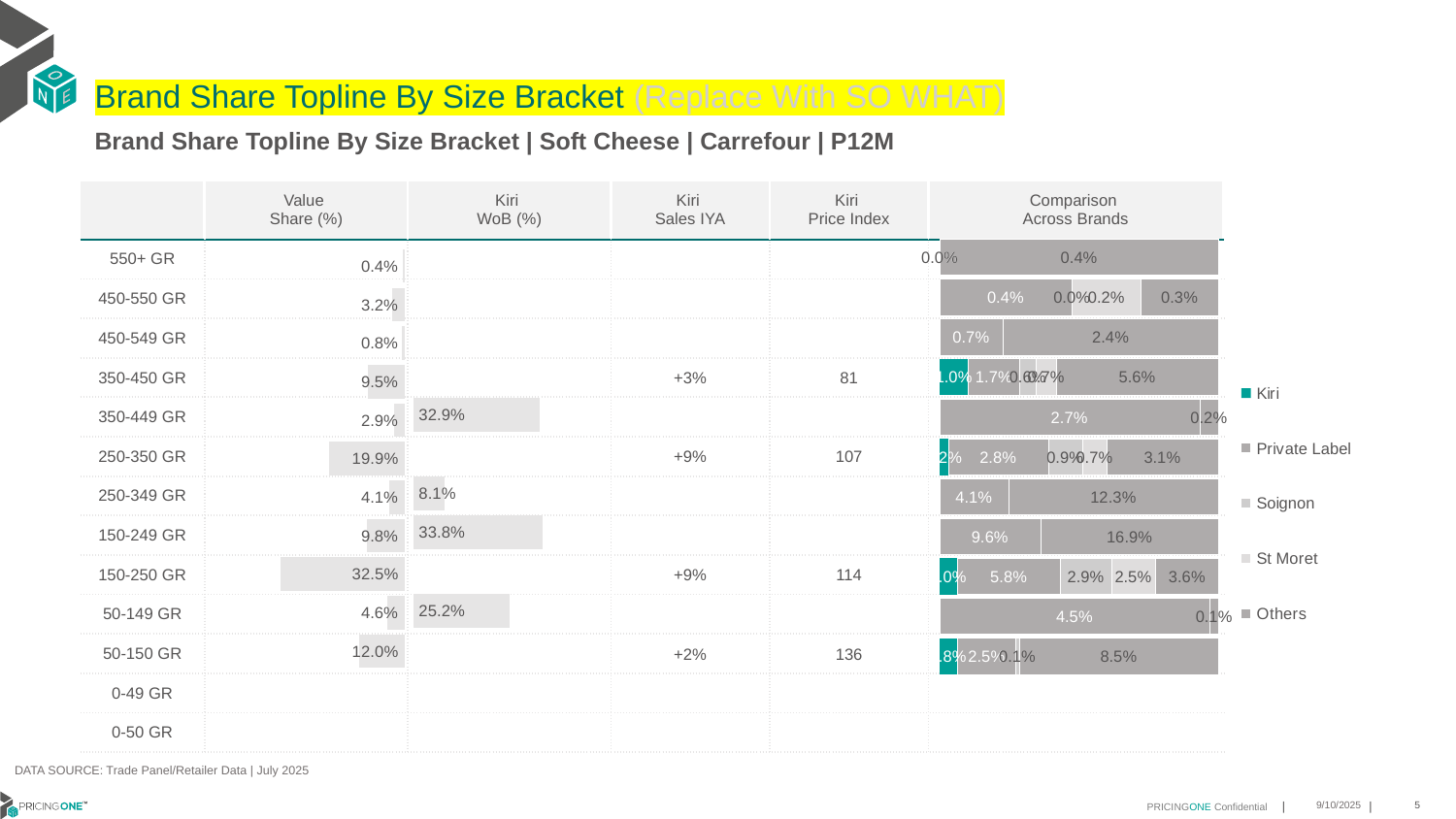

# Brand Share Topline By Size Bracket (Replace With SO WHAT)
Brand Share Topline By Size Bracket | Soft Cheese | Carrefour | P12M
|  | Value Share (%) | Kiri WoB (%) | Kiri Sales IYA | Kiri Price Index | Comparison Across Brands |
| --- | --- | --- | --- | --- | --- |
| 550+ GR |  |  |  |  |  |
| 450-550 GR |  |  |  |  |  |
| 450-549 GR |  |  |  |  |  |
| 350-450 GR |  |  | +3% | 81 |  |
| 350-449 GR |  |  |  |  |  |
| 250-350 GR |  |  | +9% | 107 |  |
| 250-349 GR |  |  |  |  |  |
| 150-249 GR |  |  |  |  |  |
| 150-250 GR |  |  | +9% | 114 |  |
| 50-149 GR |  |  |  |  |  |
| 50-150 GR |  |  | +2% | 136 |  |
| 0-49 GR |  |  |  |  |  |
| 0-50 GR |  |  |  |  |  |

### Chart

| Category | Kiri | Private Label | Soignon | St Moret | Others |
|---|---|---|---|---|---|
| 550+ GR | None | 3.340444332363107e-06 | 4.689342519727504e-06 | None | 0.004365386996902384 |
| 450-550 GR | None | 0.004432808055418568 | 7.1870567468216954e-06 | 0.0022930487407266894 | 0.002604116853168404 |
| 450-549 GR | None | 0.007082609890614427 | None | None | 0.02403335345550217 |
| 350-450 GR | 0.009944876440793532 | 0.017375072748411328 | 0.005830020118723711 | 0.006766778233002206 | 0.05552326238526382 |
| 350-449 GR | None | 0.027267964932145252 | None | None | 0.0019726774709436334 |
| 250-350 GR | 0.002441524269792252 | 0.0275205202793062 | 0.009365979160556542 | 0.006702478986008057 | 0.030762187633009908 |
| 250-349 GR | None | 0.04057716173323718 | None | None | 0.12329944551274177 |
| 150-249 GR | None | 0.09613941496139038 | None | None | 0.1689080703624516 |
| 150-250 GR | 0.010215575661117129 | 0.05836170325930638 | 0.02899555369766252 | 0.025256812061725687 | 0.03562453098293257 |
| 50-149 GR | None | 0.044998575706619255 | None | None | 0.0014200174529934821 |
| 50-150 GR | 0.00763081642447054 | 0.02515623434373758 | 0.0013883103953064068 | None | 0.08549812544228423 |
| 0-49 GR | None | None | None | None | None |
| 0-50 GR | None | None | None | None | None |

### Chart

| Category | Value Share |
|---|---|
|  | 0.004373416783754473 |

### Chart

| Category | Brand WoB % |
|---|---|
|  | None |
DATA SOURCE: Trade Panel/Retailer Data | July 2025

9/10/2025
5